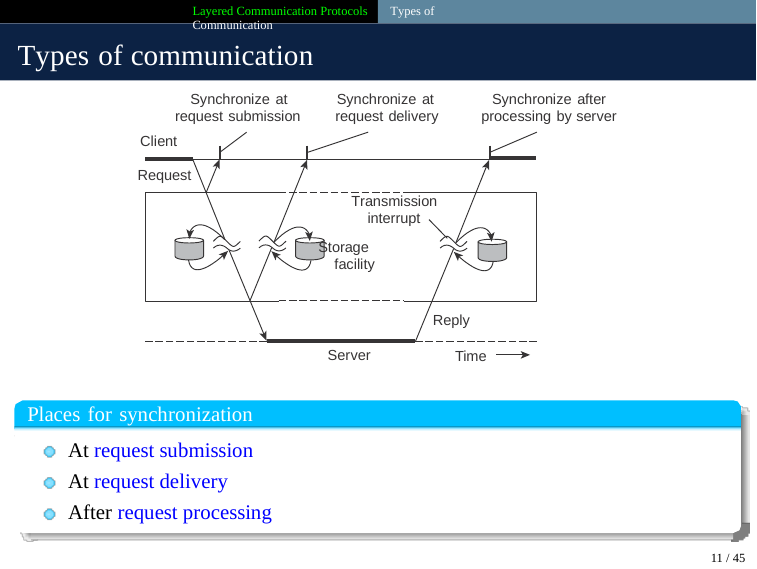

Layered Communication Protocols       Types of Communication

Types of communication
Synchronize at request submission
Synchronize at request delivery
Synchronize after processing by server

Client

Request

Transmission interrupt
Storage facility

Reply

Server
Time

Places for synchronization
At request submission
At request delivery
After request processing

11 / 45